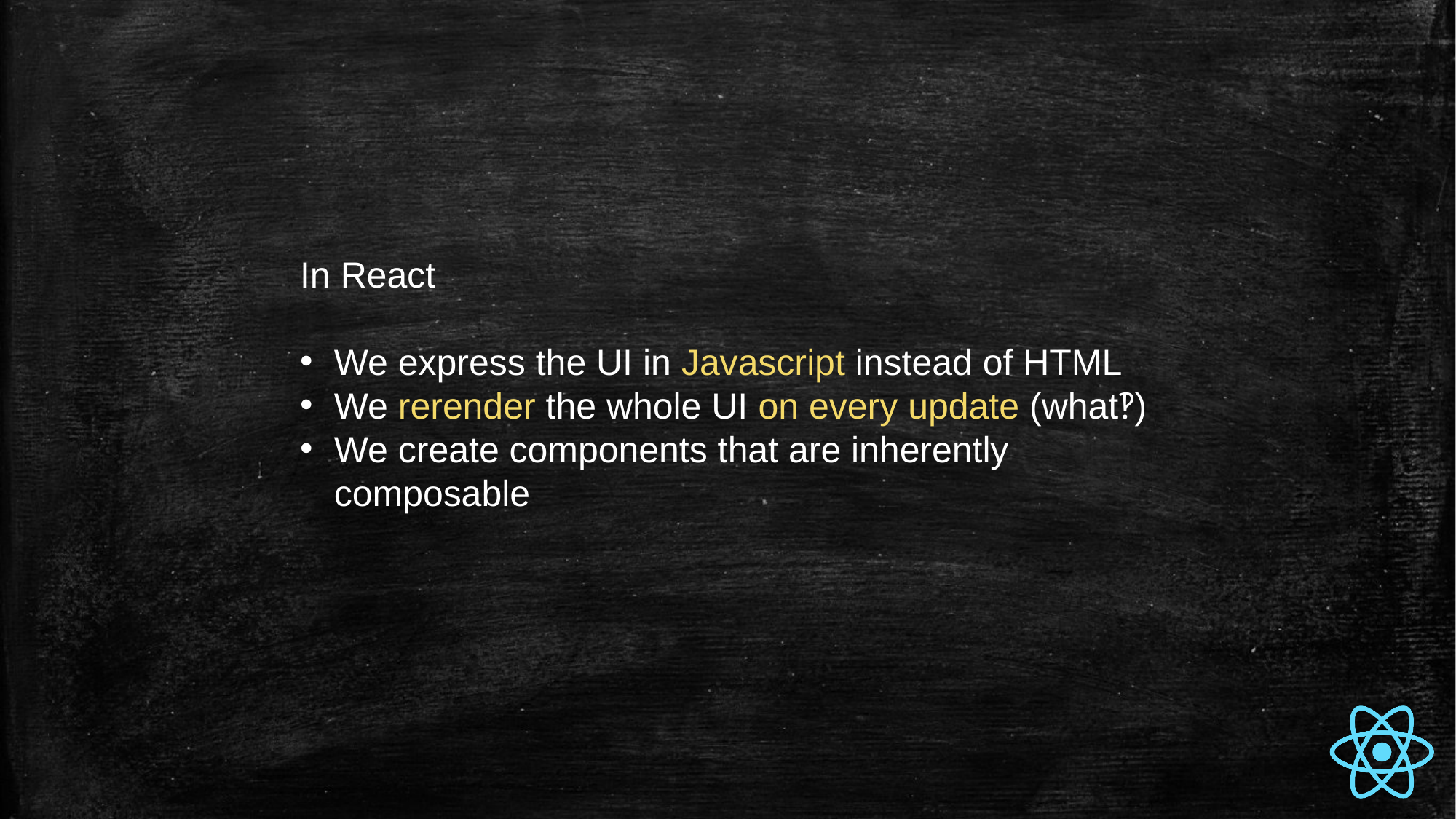

In React

We express the UI in Javascript instead of HTML
We rerender the whole UI on every update (what‽)
We create components that are inherently composable